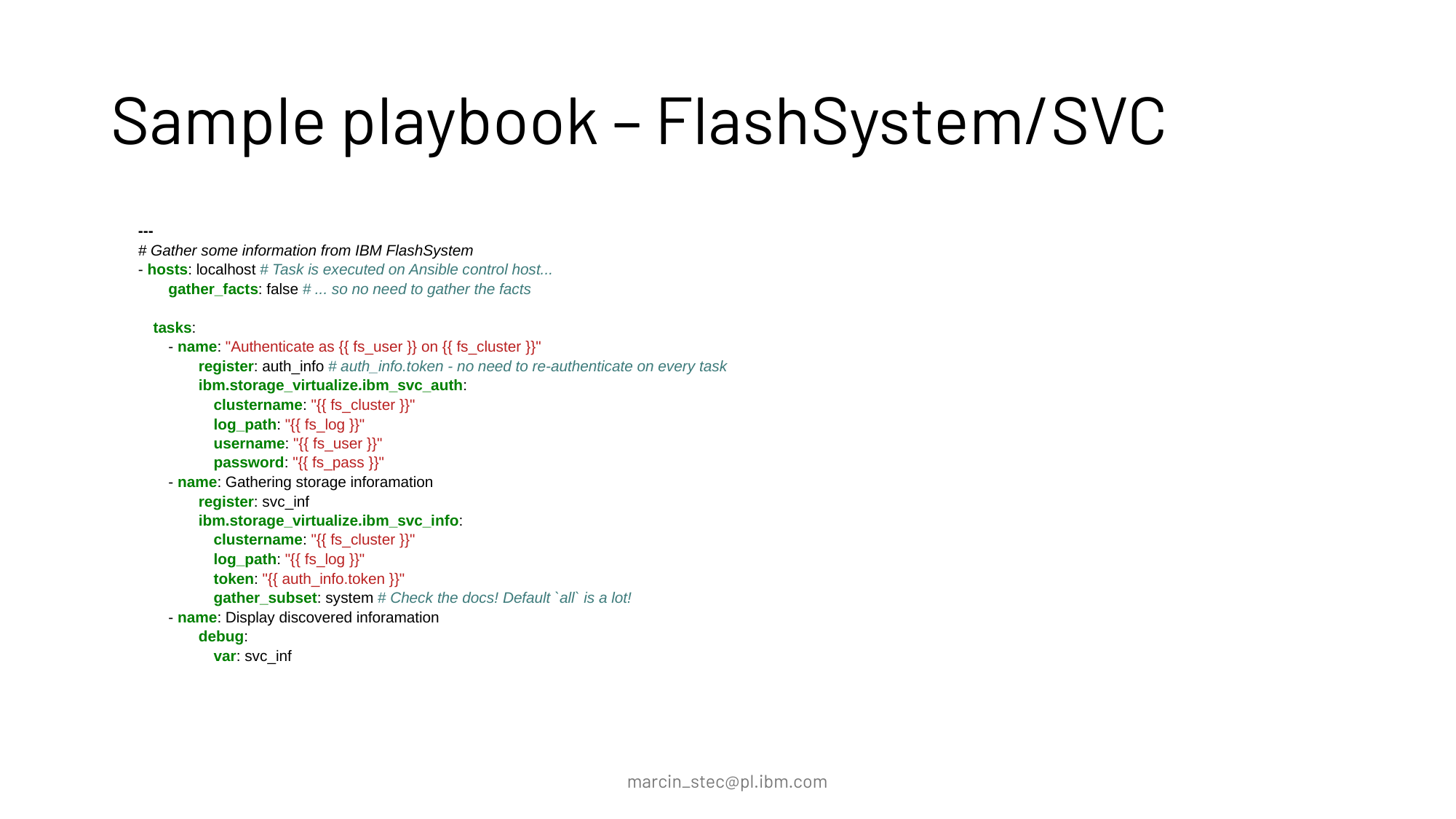

# Sample playbook – FlashSystem/SVC
---
# Gather some information from IBM FlashSystem
- hosts: localhost # Task is executed on Ansible control host...
  gather_facts: false # ... so no need to gather the facts

 tasks:
  - name: "Authenticate as {{ fs_user }} on {{ fs_cluster }}"
    register: auth_info # auth_info.token - no need to re-authenticate on every task
    ibm.storage_virtualize.ibm_svc_auth:
     clustername: "{{ fs_cluster }}"
     log_path: "{{ fs_log }}"
     username: "{{ fs_user }}"
     password: "{{ fs_pass }}"
  - name: Gathering storage inforamation
    register: svc_inf
    ibm.storage_virtualize.ibm_svc_info:
     clustername: "{{ fs_cluster }}"
     log_path: "{{ fs_log }}"
     token: "{{ auth_info.token }}"
     gather_subset: system # Check the docs! Default `all` is a lot!
  - name: Display discovered inforamation
    debug:
     var: svc_inf

marcin_stec@pl.ibm.com